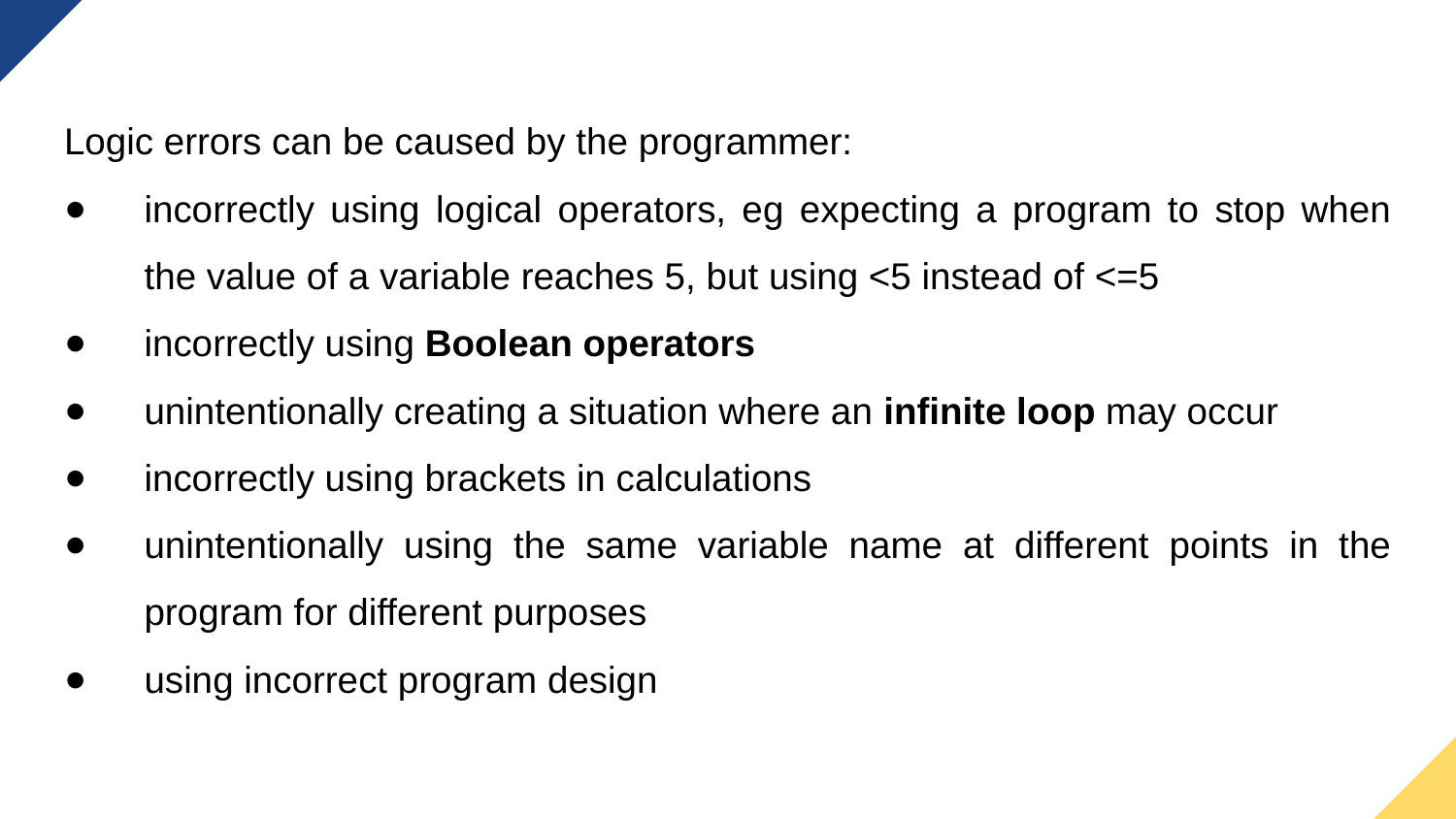

Logic errors can be caused by the programmer:
incorrectly using logical operators, eg expecting a program to stop when the value of a variable reaches 5, but using <5 instead of <=5
incorrectly using Boolean operators
unintentionally creating a situation where an infinite loop may occur
incorrectly using brackets in calculations
unintentionally using the same variable name at different points in the program for different purposes
using incorrect program design